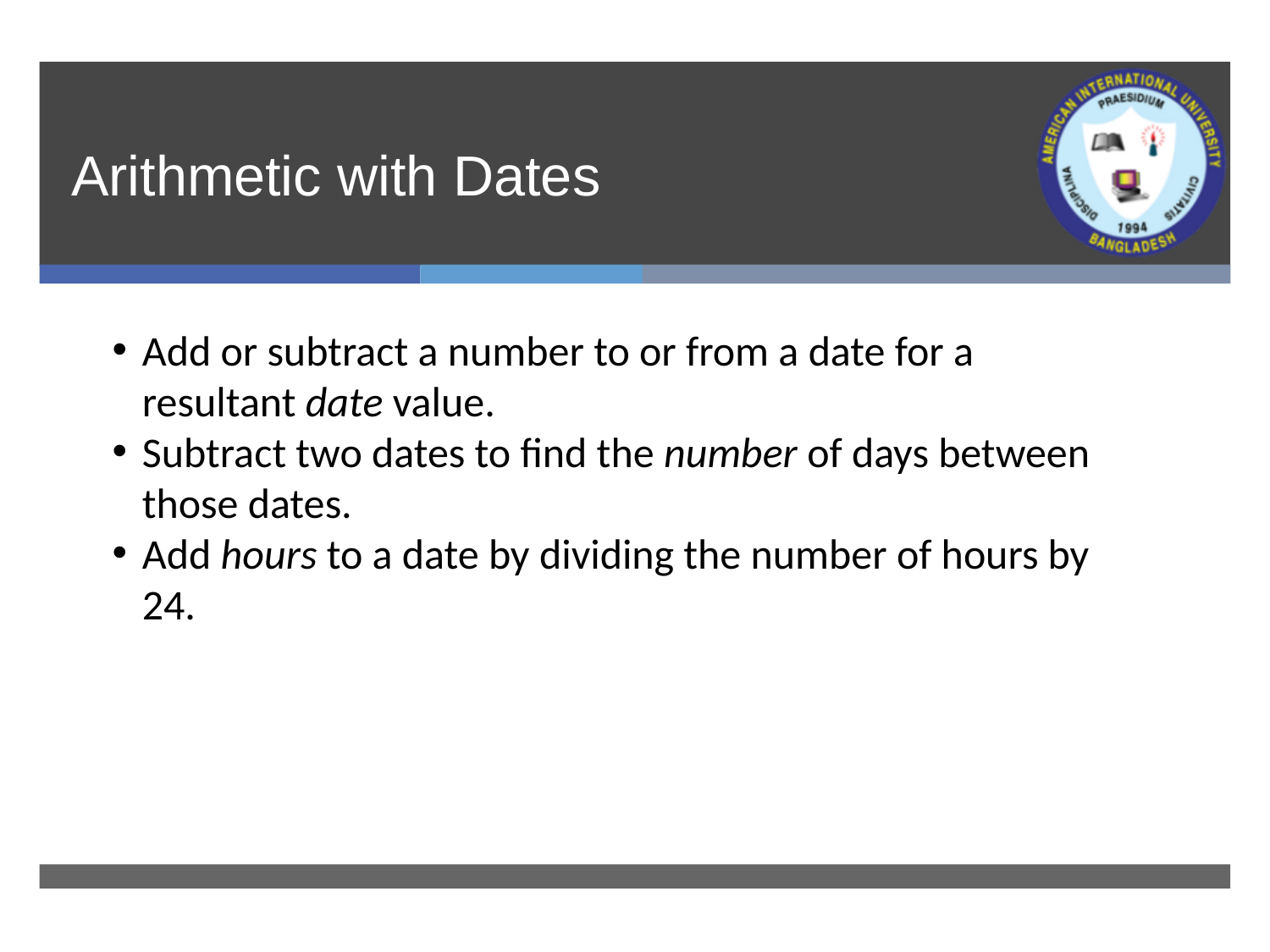

# Arithmetic with Dates

Add or subtract a number to or from a date for a resultant date value.
Subtract two dates to find the number of days between those dates.
Add hours to a date by dividing the number of hours by 24.